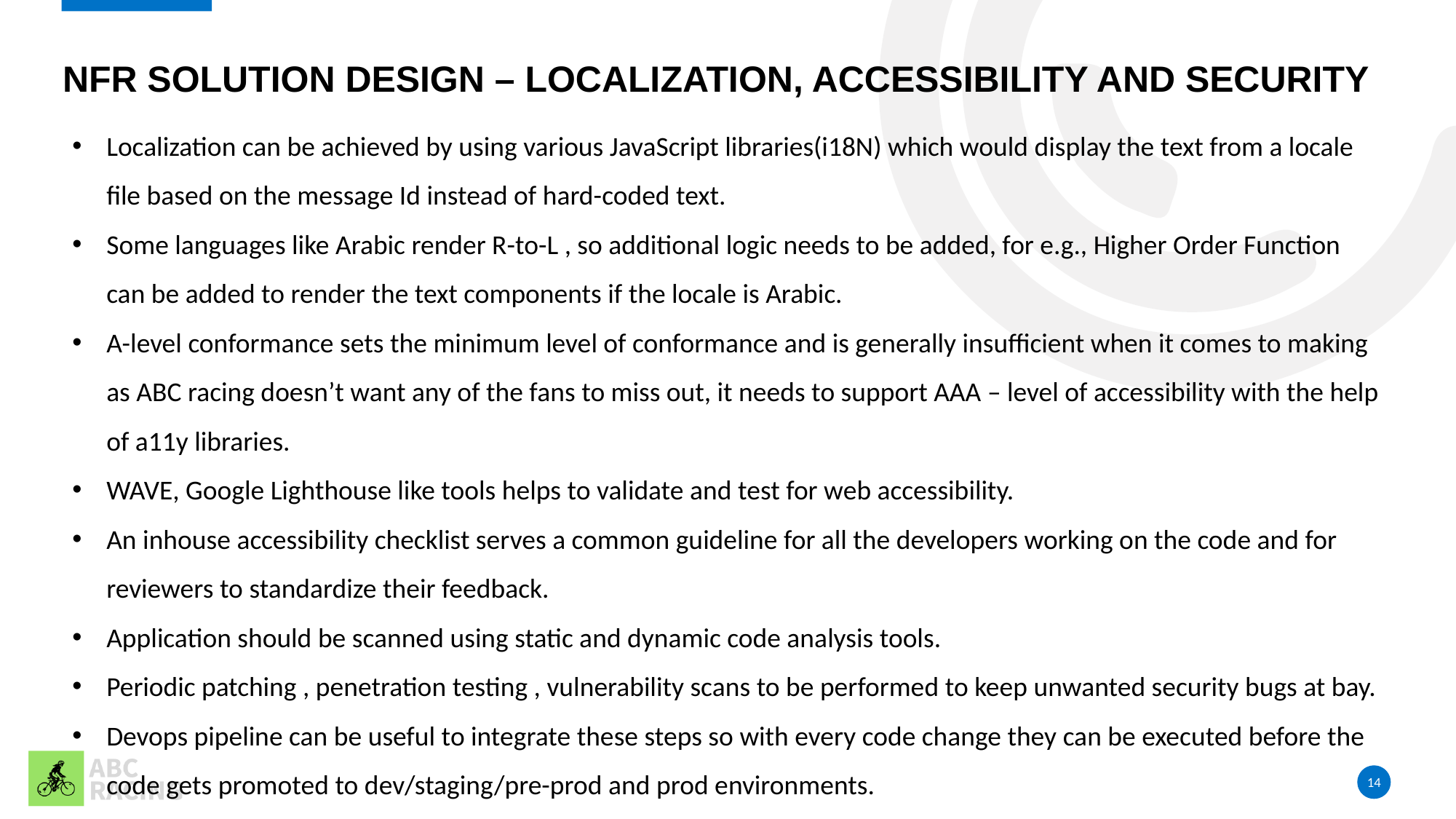

# NFR Solution design – Localization, Accessibility and security
Localization can be achieved by using various JavaScript libraries(i18N) which would display the text from a locale file based on the message Id instead of hard-coded text.
Some languages like Arabic render R-to-L , so additional logic needs to be added, for e.g., Higher Order Function can be added to render the text components if the locale is Arabic.
A-level conformance sets the minimum level of conformance and is generally insufficient when it comes to making as ABC racing doesn’t want any of the fans to miss out, it needs to support AAA – level of accessibility with the help of a11y libraries.
WAVE, Google Lighthouse like tools helps to validate and test for web accessibility.
An inhouse accessibility checklist serves a common guideline for all the developers working on the code and for reviewers to standardize their feedback.
Application should be scanned using static and dynamic code analysis tools.
Periodic patching , penetration testing , vulnerability scans to be performed to keep unwanted security bugs at bay.
Devops pipeline can be useful to integrate these steps so with every code change they can be executed before the code gets promoted to dev/staging/pre-prod and prod environments.

14